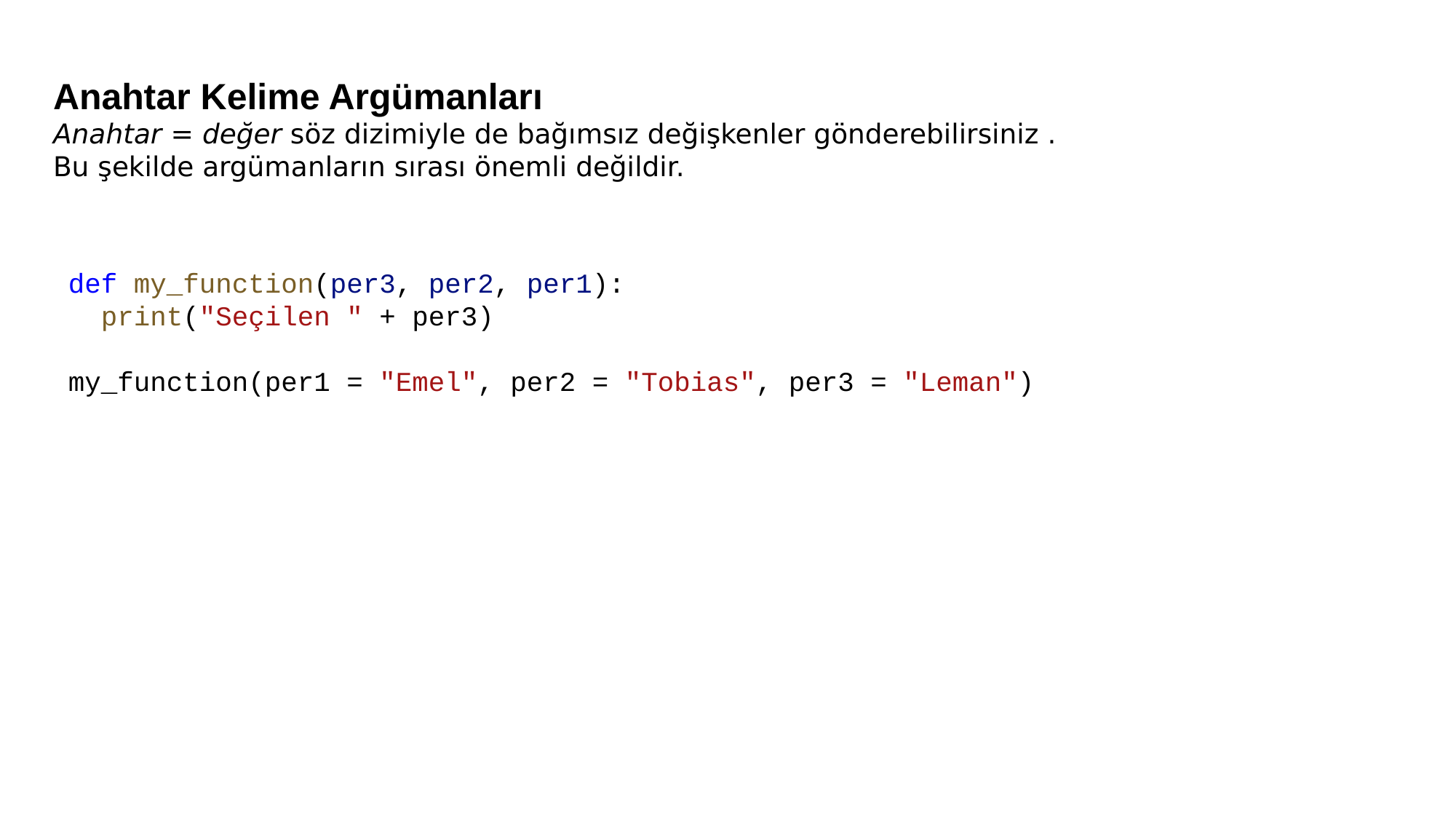

Anahtar Kelime Argümanları
Anahtar = değer söz dizimiyle de bağımsız değişkenler gönderebilirsiniz .
Bu şekilde argümanların sırası önemli değildir.
def my_function(per3, per2, per1):
  print("Seçilen " + per3)
my_function(per1 = "Emel", per2 = "Tobias", per3 = "Leman")